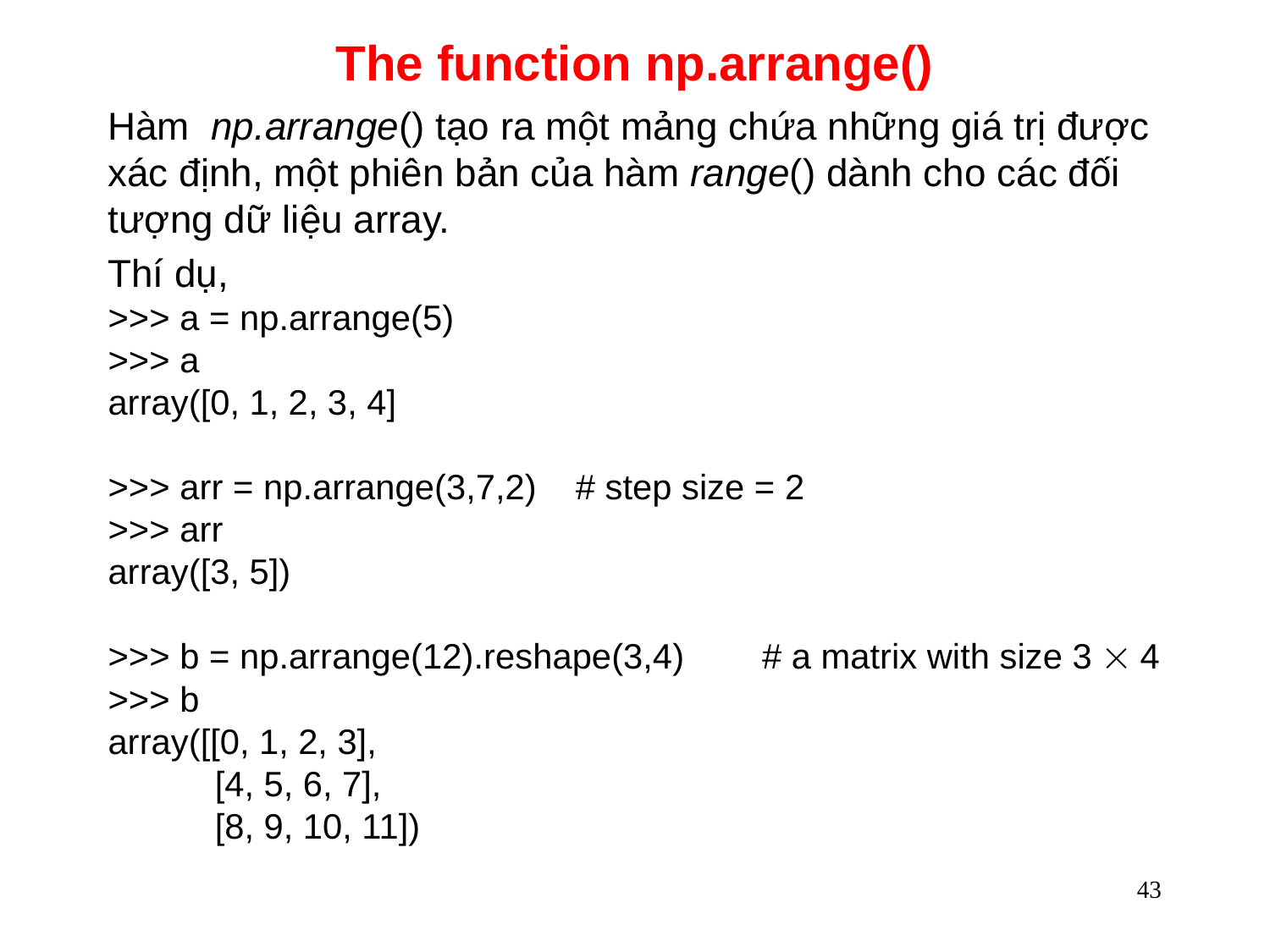

# The function np.arrange()
Hàm  np.arrange() tạo ra một mảng chứa những giá trị được xác định, một phiên bản của hàm range() dành cho các đối tượng dữ liệu array.
Thí dụ,
>>> a = np.arrange(5)
>>> a
array([0, 1, 2, 3, 4]

>>> arr = np.arrange(3,7,2)    # step size = 2
>>> arr
array([3, 5])

>>> b = np.arrange(12).reshape(3,4)        # a matrix with size 3 × 4
>>> b
array([[0, 1, 2, 3],
           [4, 5, 6, 7],
           [8, 9, 10, 11])

43